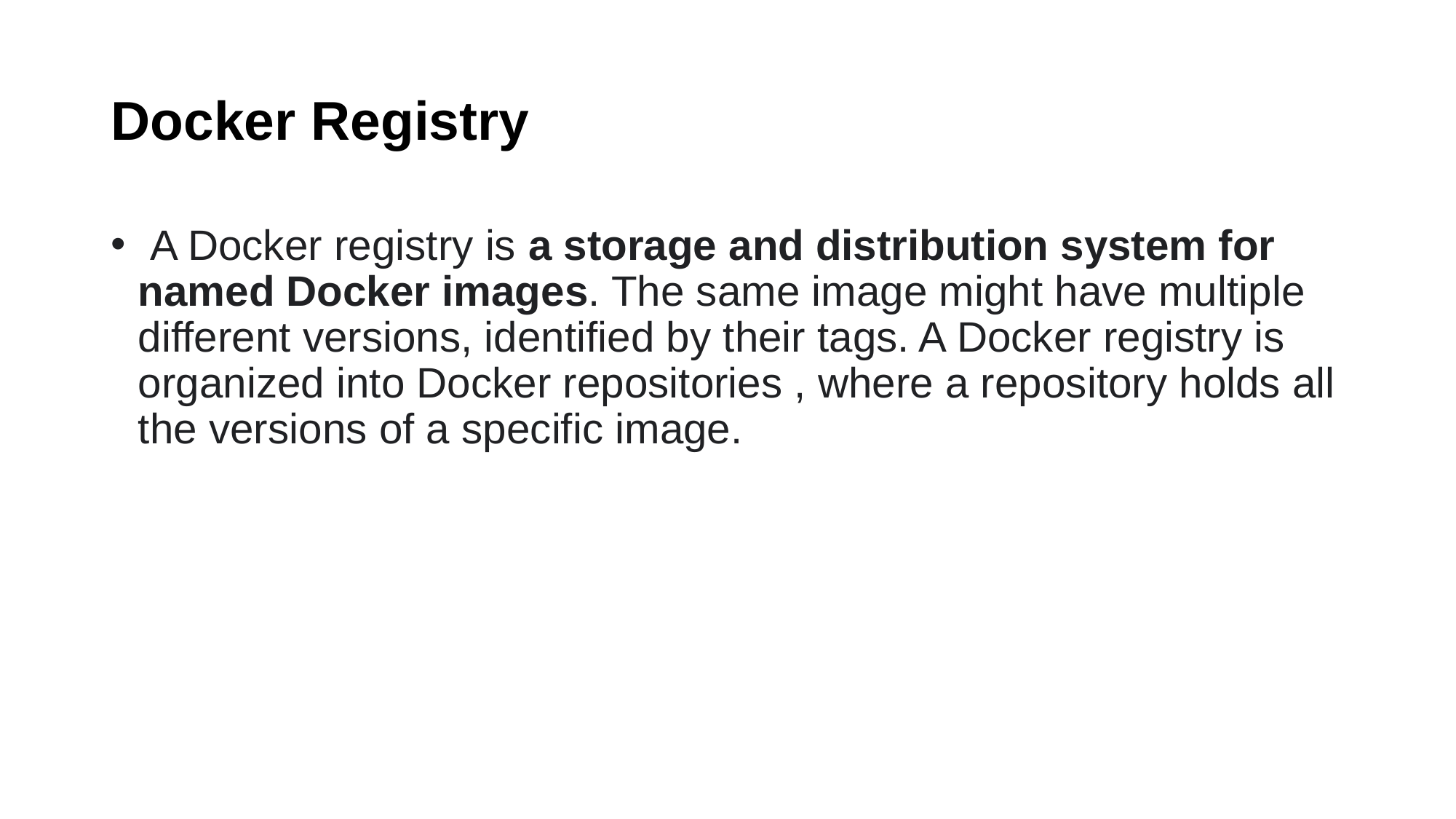

# Docker Registry
 A Docker registry is a storage and distribution system for named Docker images. The same image might have multiple different versions, identified by their tags. A Docker registry is organized into Docker repositories , where a repository holds all the versions of a specific image.